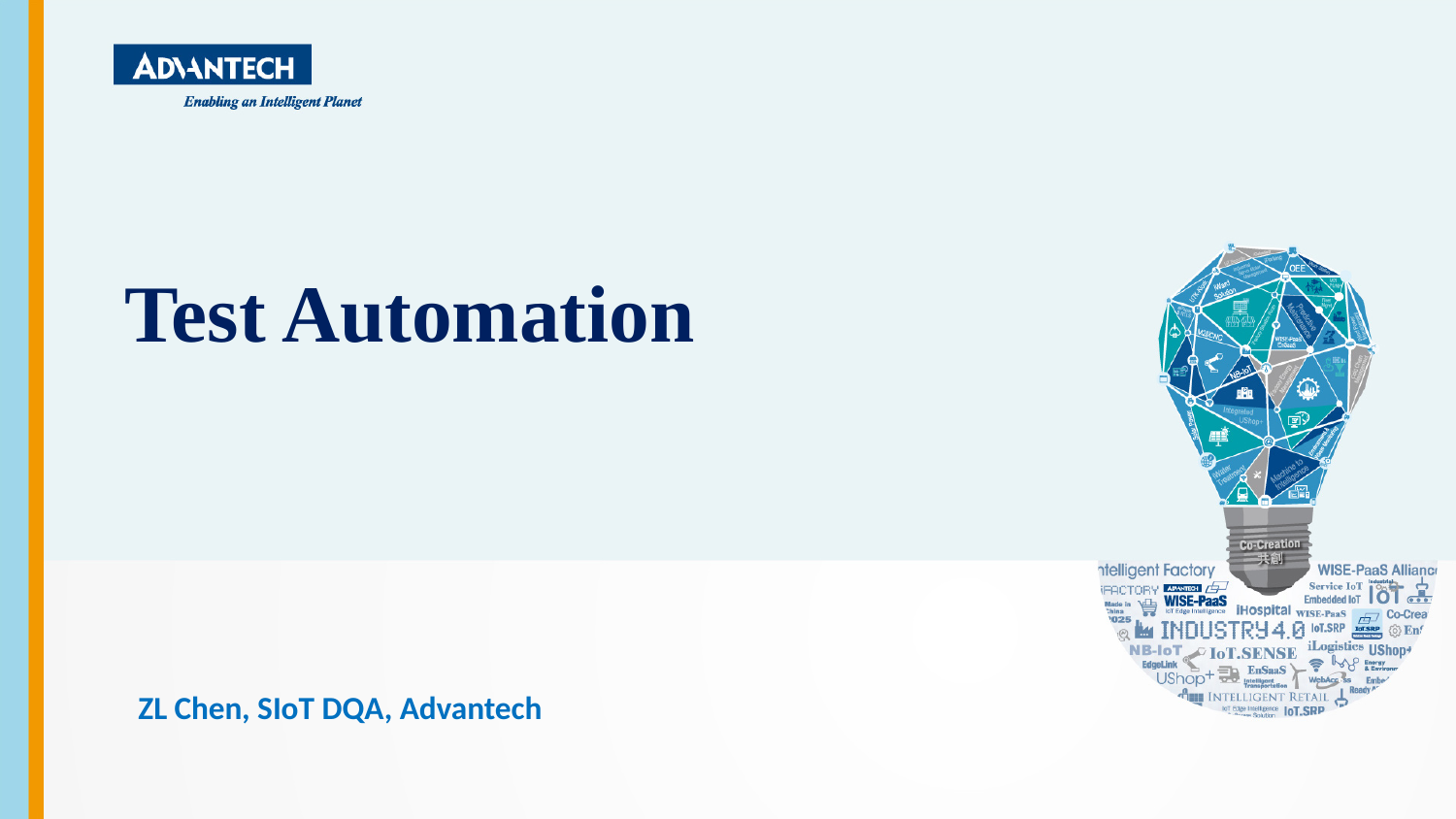

Test Automation
ZL Chen, SIoT DQA, Advantech